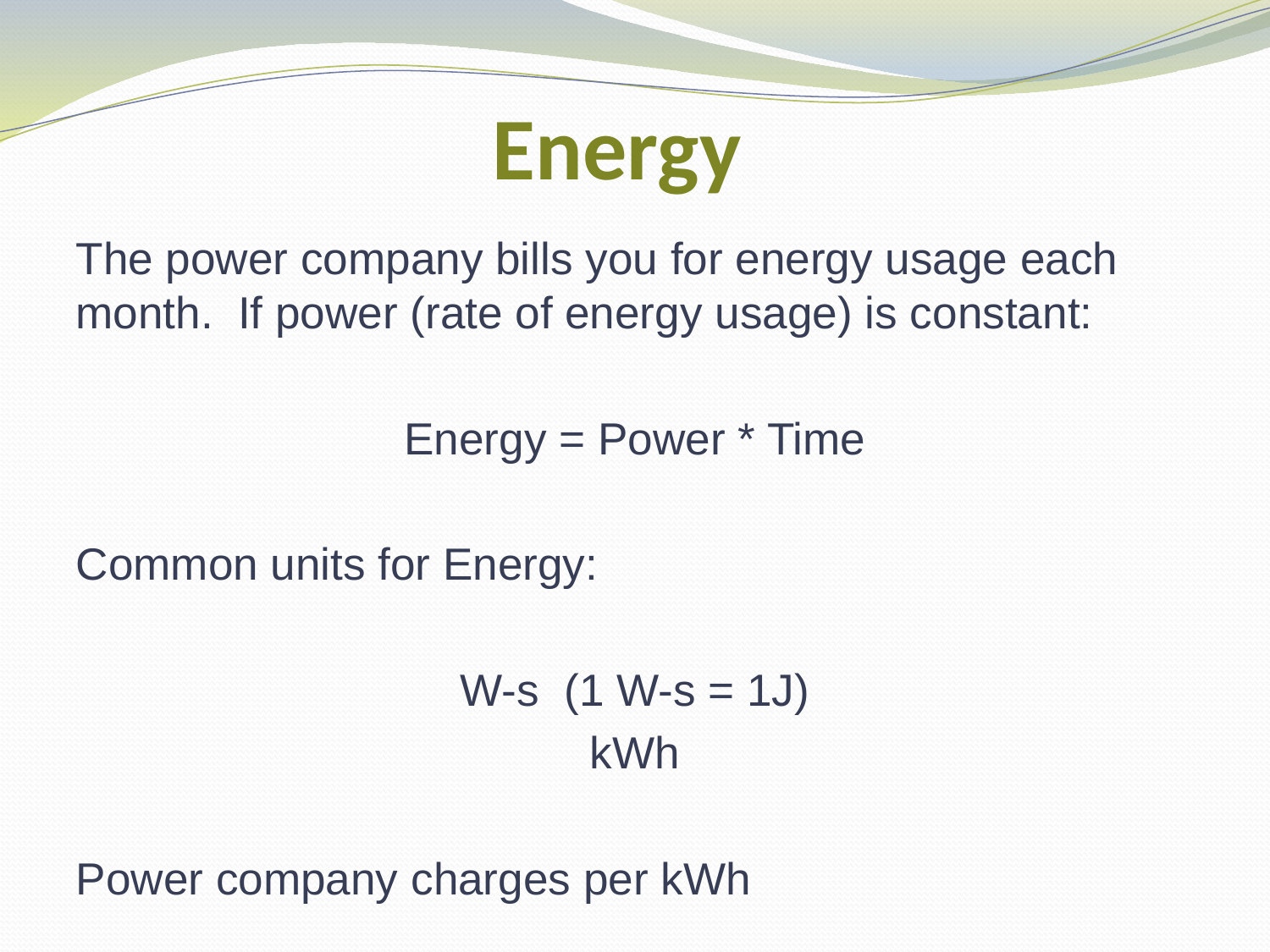

# Energy
The power company bills you for energy usage each month.  If power (rate of energy usage) is constant:

Energy = Power * Time

Common units for Energy:

W-s  (1 W-s = 1J)
kWh

Power company charges per kWh